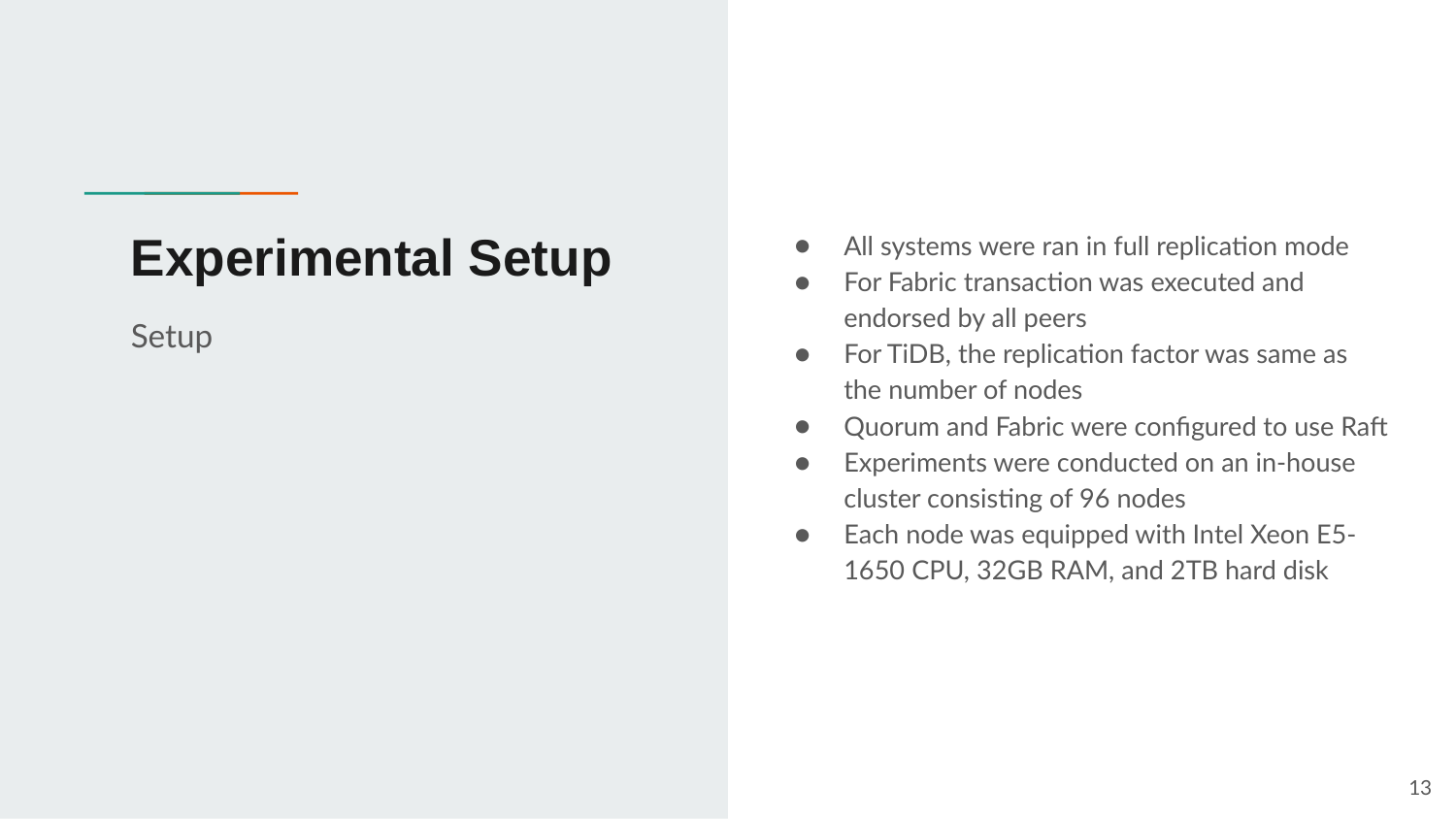

# Experimental Setup
All systems were ran in full replication mode
For Fabric transaction was executed and endorsed by all peers
For TiDB, the replication factor was same as the number of nodes
Quorum and Fabric were configured to use Raft
Experiments were conducted on an in-house cluster consisting of 96 nodes
Each node was equipped with Intel Xeon E5-1650 CPU, 32GB RAM, and 2TB hard disk
Setup
13